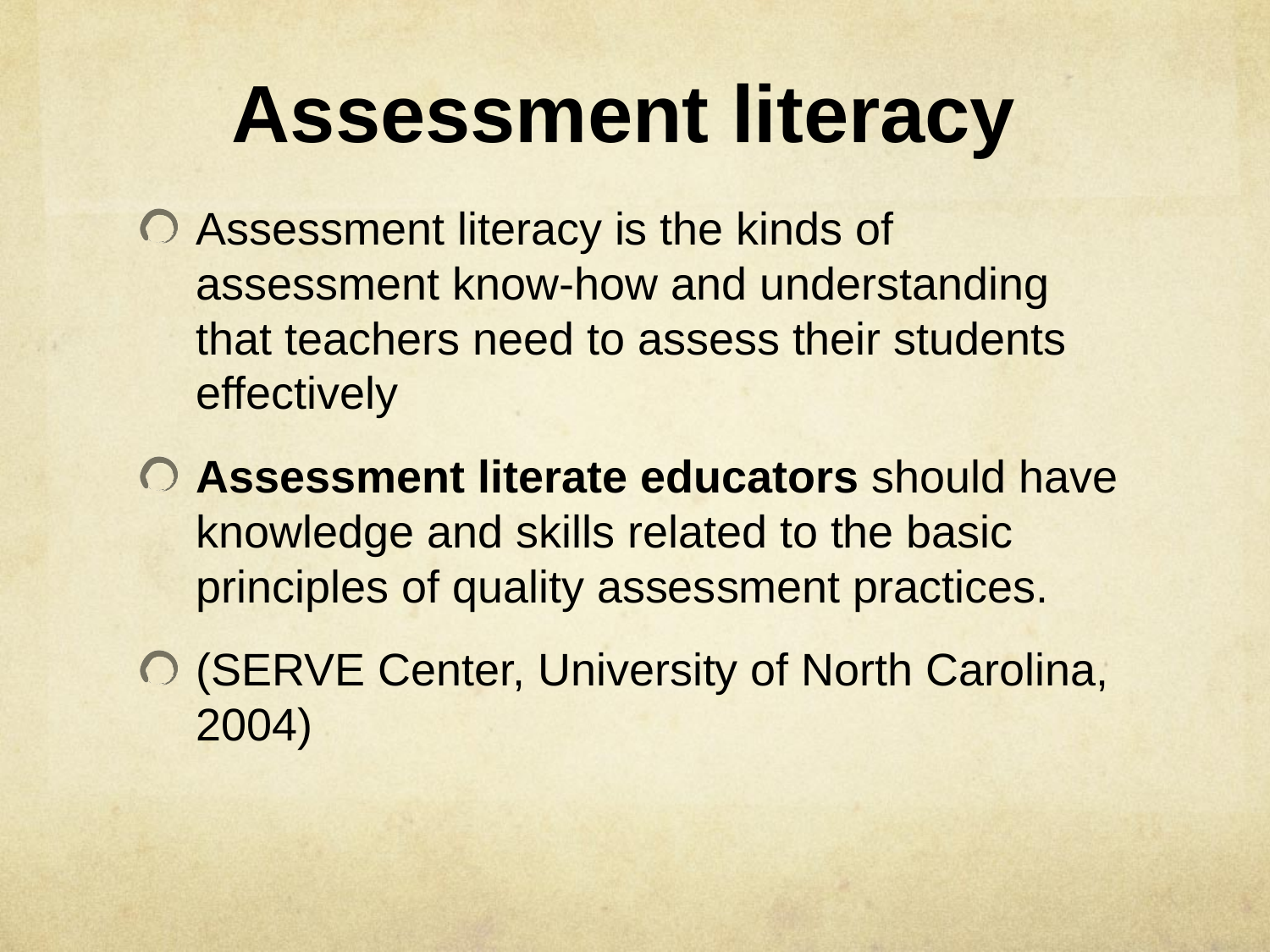

# Assessment literacy

Assessment literacy is the kinds of assessment know-how and understanding that teachers need to assess their students effectively
Assessment literate educators should have knowledge and skills related to the basic principles of quality assessment practices.
(SERVE Center, University of North Carolina, 2004)